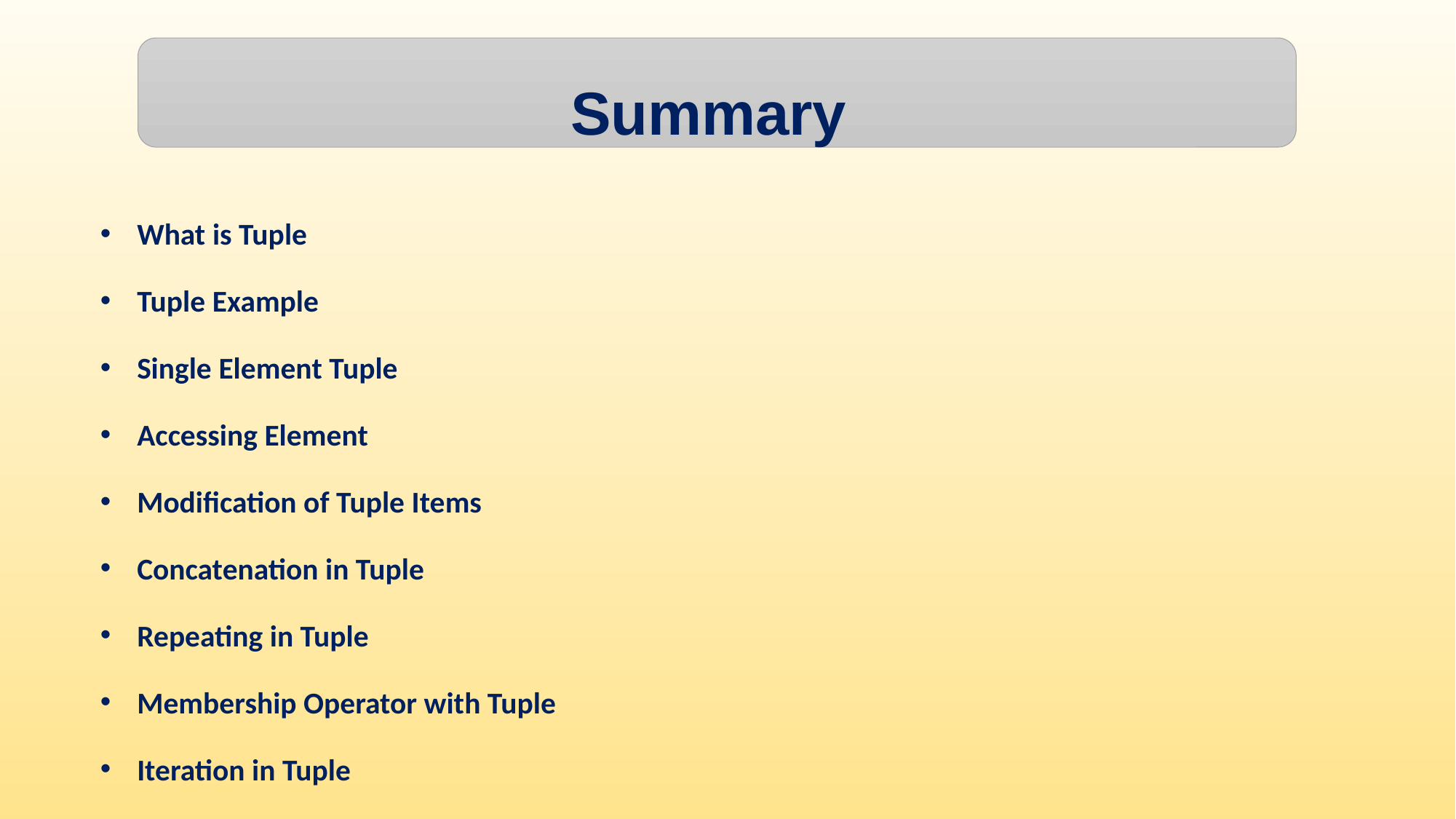

Summary
What is Tuple
Tuple Example
Single Element Tuple
Accessing Element
Modification of Tuple Items
Concatenation in Tuple
Repeating in Tuple
Membership Operator with Tuple
Iteration in Tuple